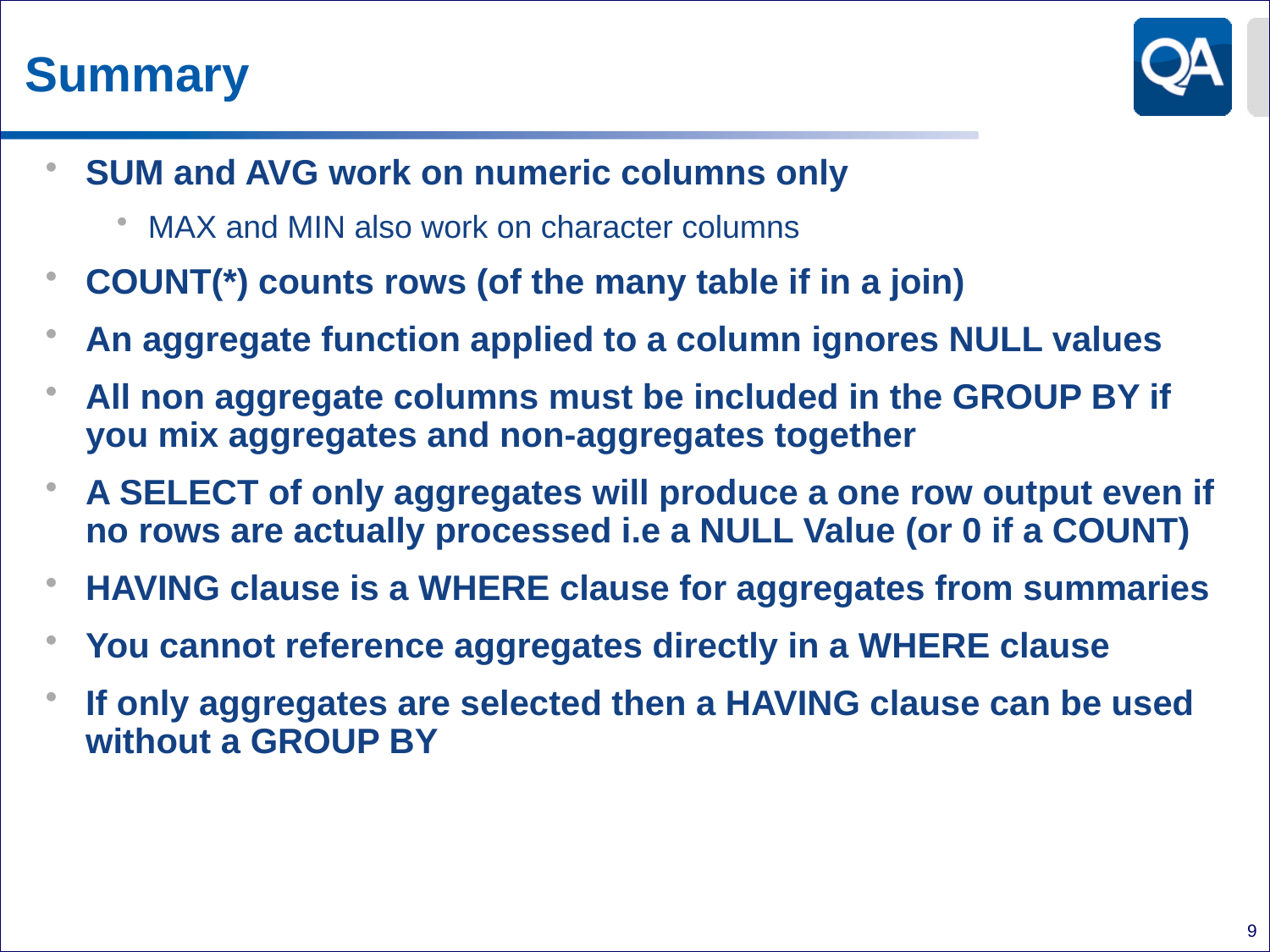

# Summary

SUM and AVG work on numeric columns only
MAX and MIN also work on character columns
COUNT(*) counts rows (of the many table if in a join)
An aggregate function applied to a column ignores NULL values
All non aggregate columns must be included in the GROUP BY if you mix aggregates and non-aggregates together
A SELECT of only aggregates will produce a one row output even if no rows are actually processed i.e a NULL Value (or 0 if a COUNT)
HAVING clause is a WHERE clause for aggregates from summaries
You cannot reference aggregates directly in a WHERE clause
If only aggregates are selected then a HAVING clause can be used without a GROUP BY